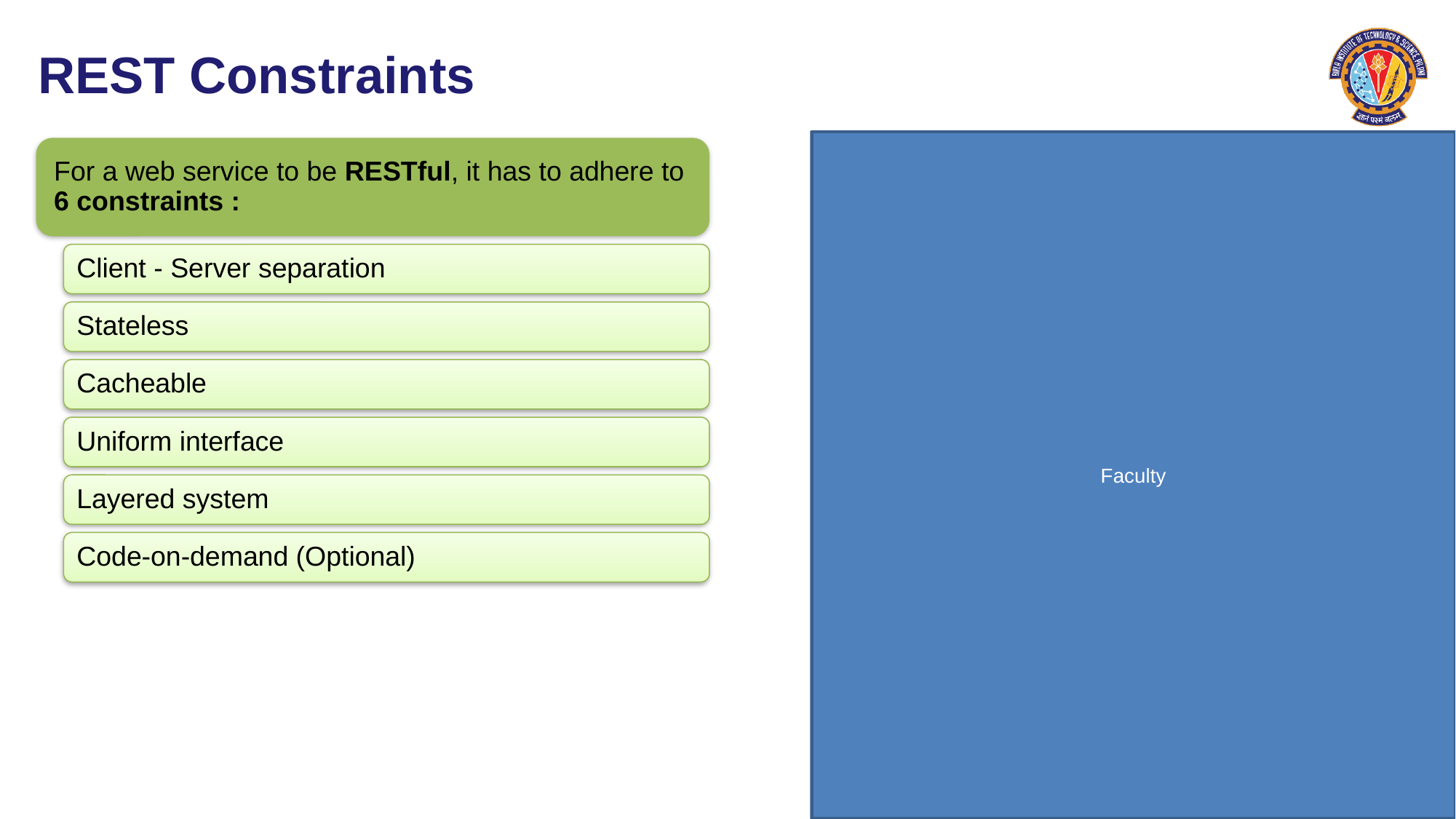

# REST Constraints
For a web service to be RESTful, it has to adhere to 6 constraints :
Client - Server separation
Stateless
Cacheable
Uniform interface
Layered system
Code-on-demand (Optional)